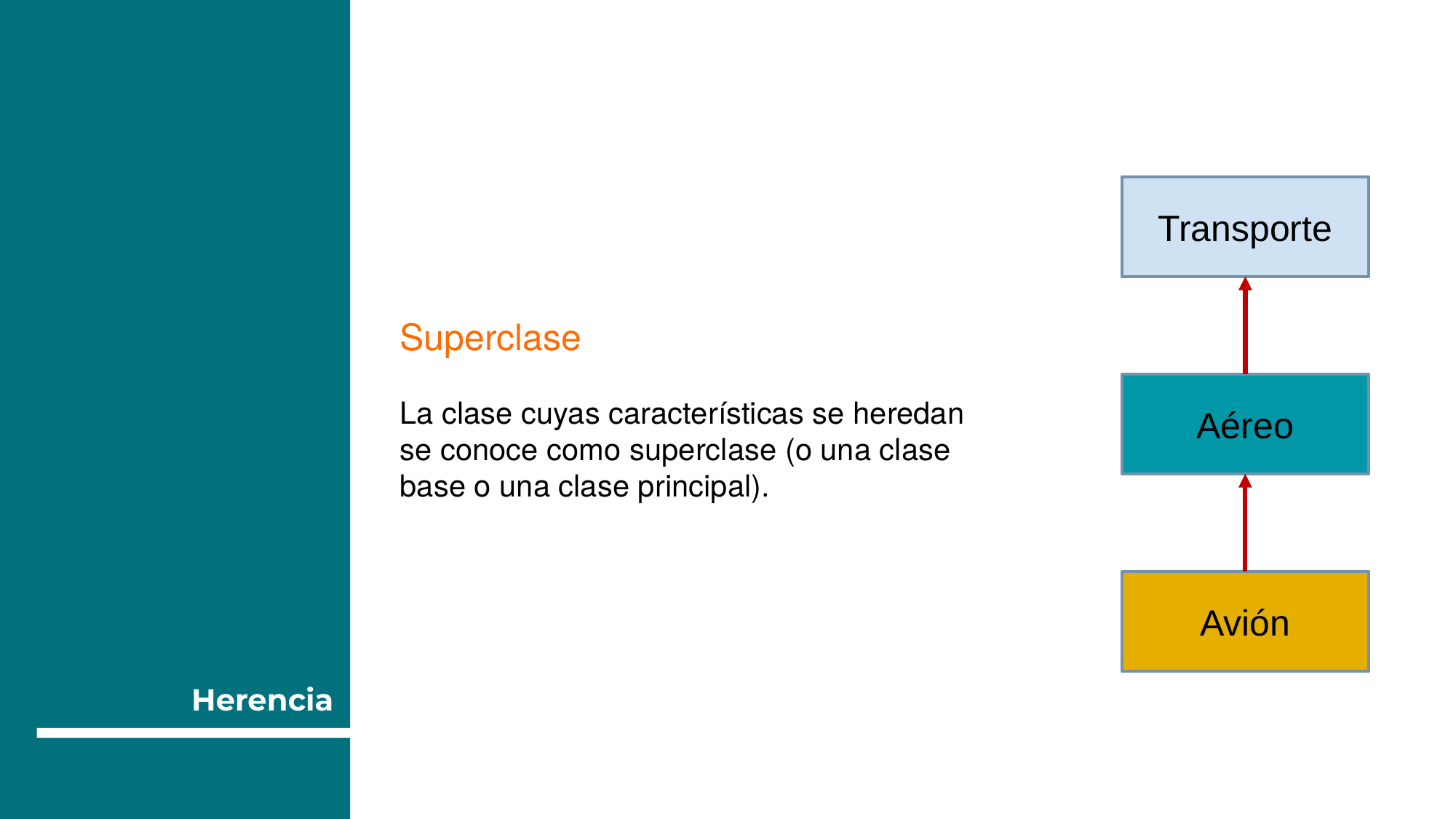

Transporte
Aéreo
Avión
Superclase

La clase cuyas características se heredan se conoce como superclase (o una clase base o una clase principal).
Herencia